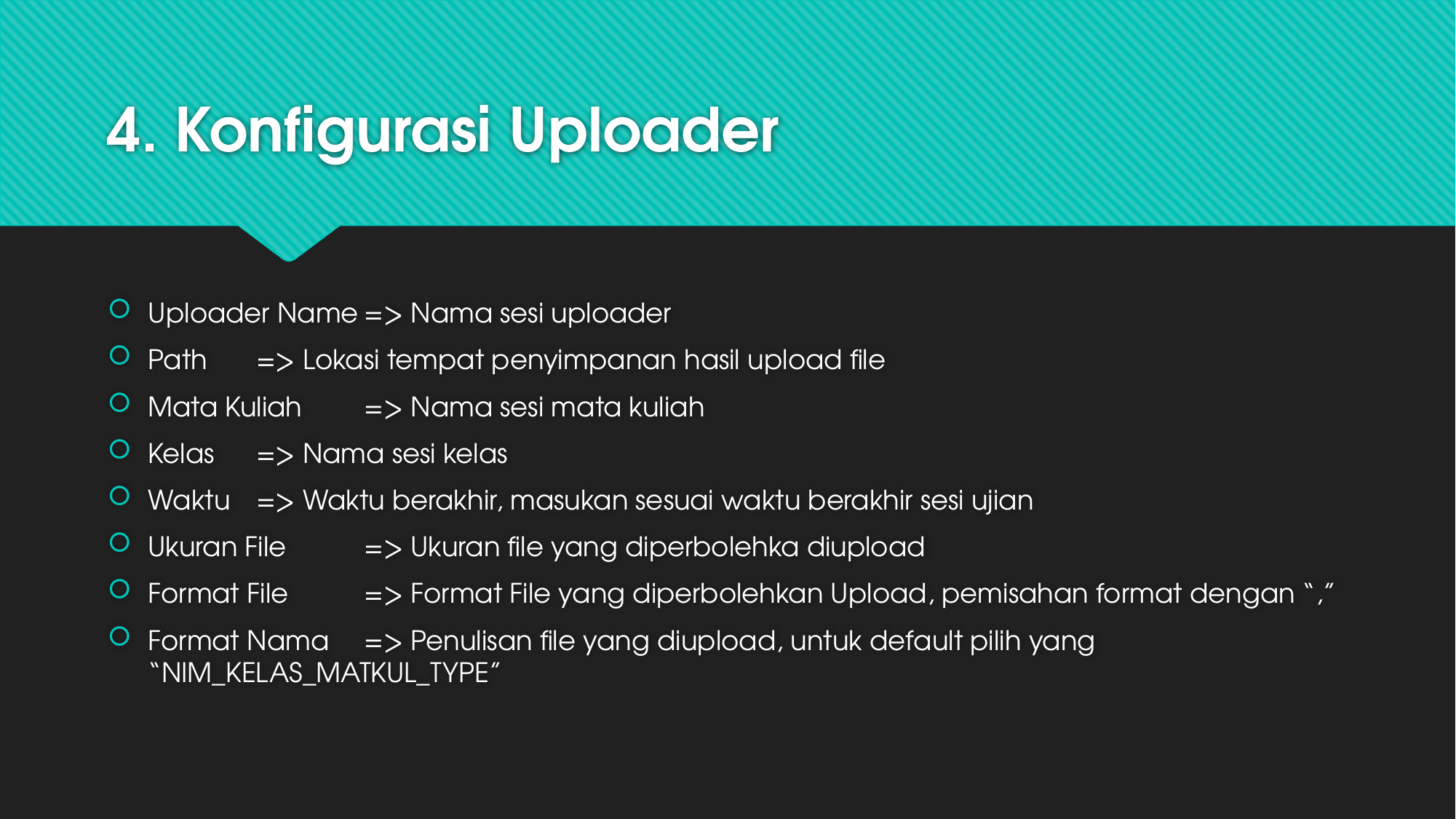

# 4. Konfigurasi Uploader
Uploader Name	=> Nama sesi uploader
Path 			=> Lokasi tempat penyimpanan hasil upload file
Mata Kuliah		=> Nama sesi mata kuliah
Kelas			=> Nama sesi kelas
Waktu 			=> Waktu berakhir, masukan sesuai waktu berakhir sesi ujian
Ukuran File 		=> Ukuran file yang diperbolehka diupload
Format File		=> Format File yang diperbolehkan Upload, pemisahan format dengan “,”
Format Nama	=> Penulisan file yang diupload, untuk default pilih yang “NIM_KELAS_MATKUL_TYPE”